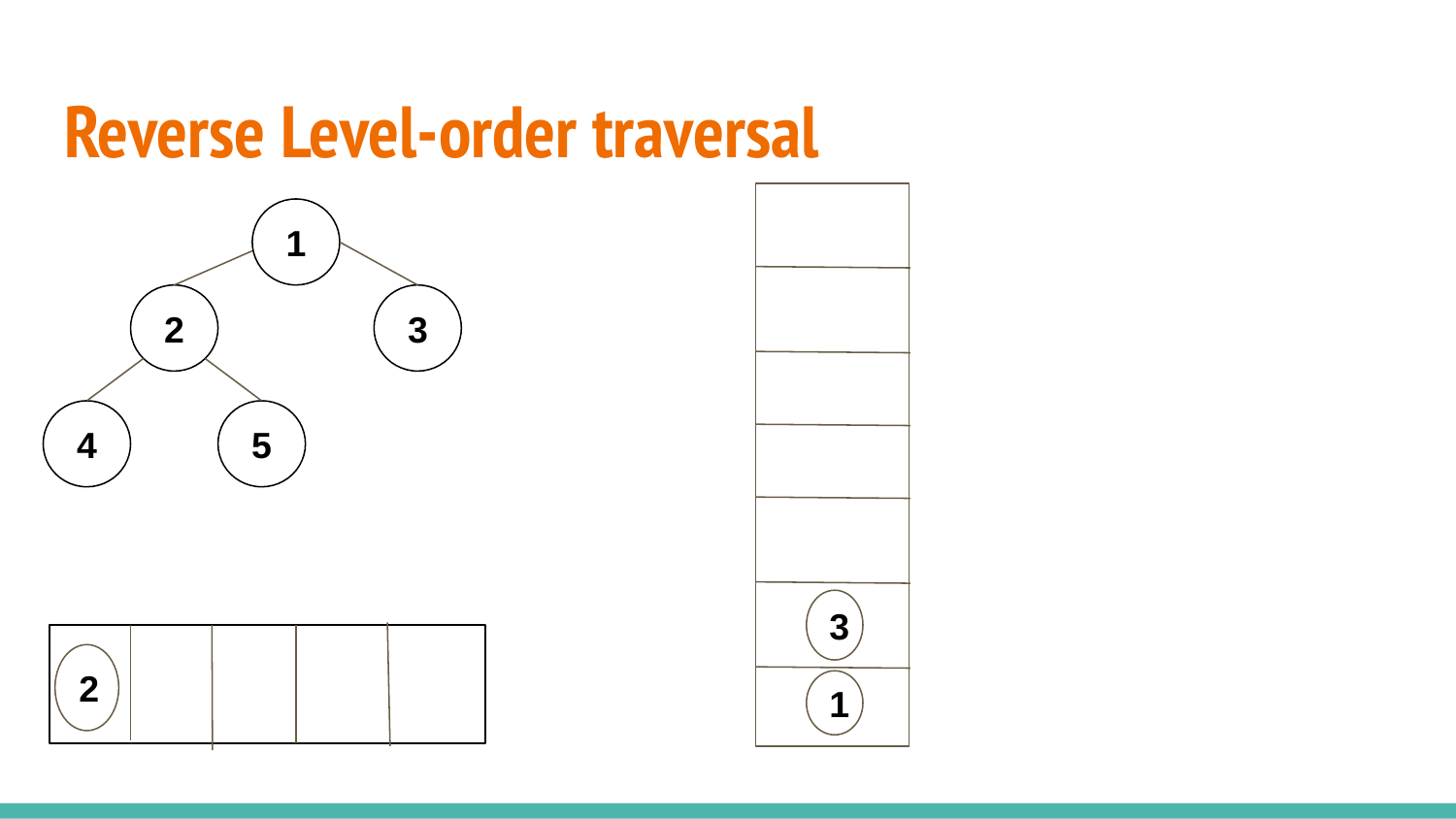

# Reverse Level-order traversal

1
2
3
4
5
3

2
1